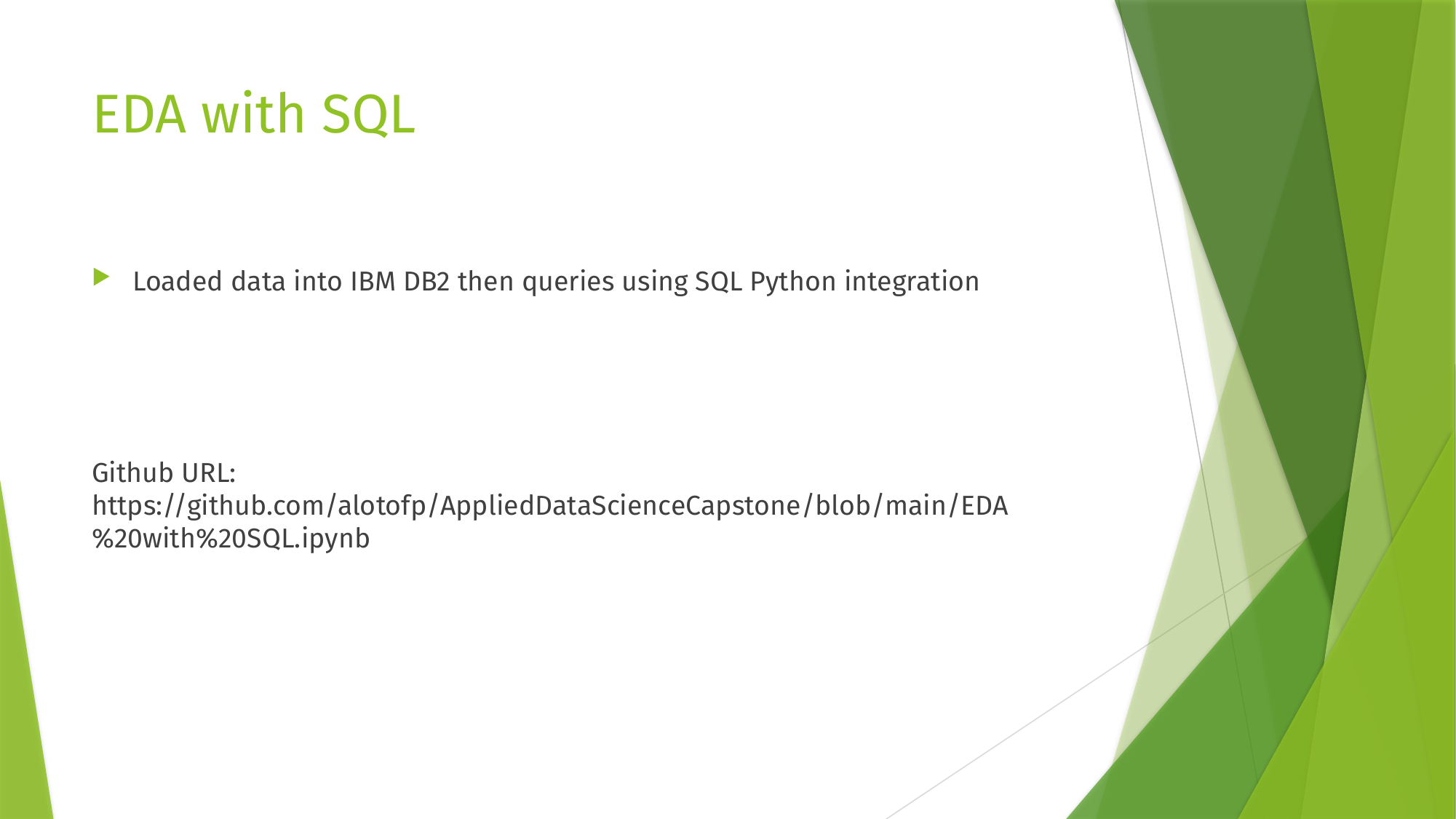

# EDA with SQL
Loaded data into IBM DB2 then queries using SQL Python integration

Github URL: https://github.com/alotofp/AppliedDataScienceCapstone/blob/main/EDA%20with%20SQL.ipynb